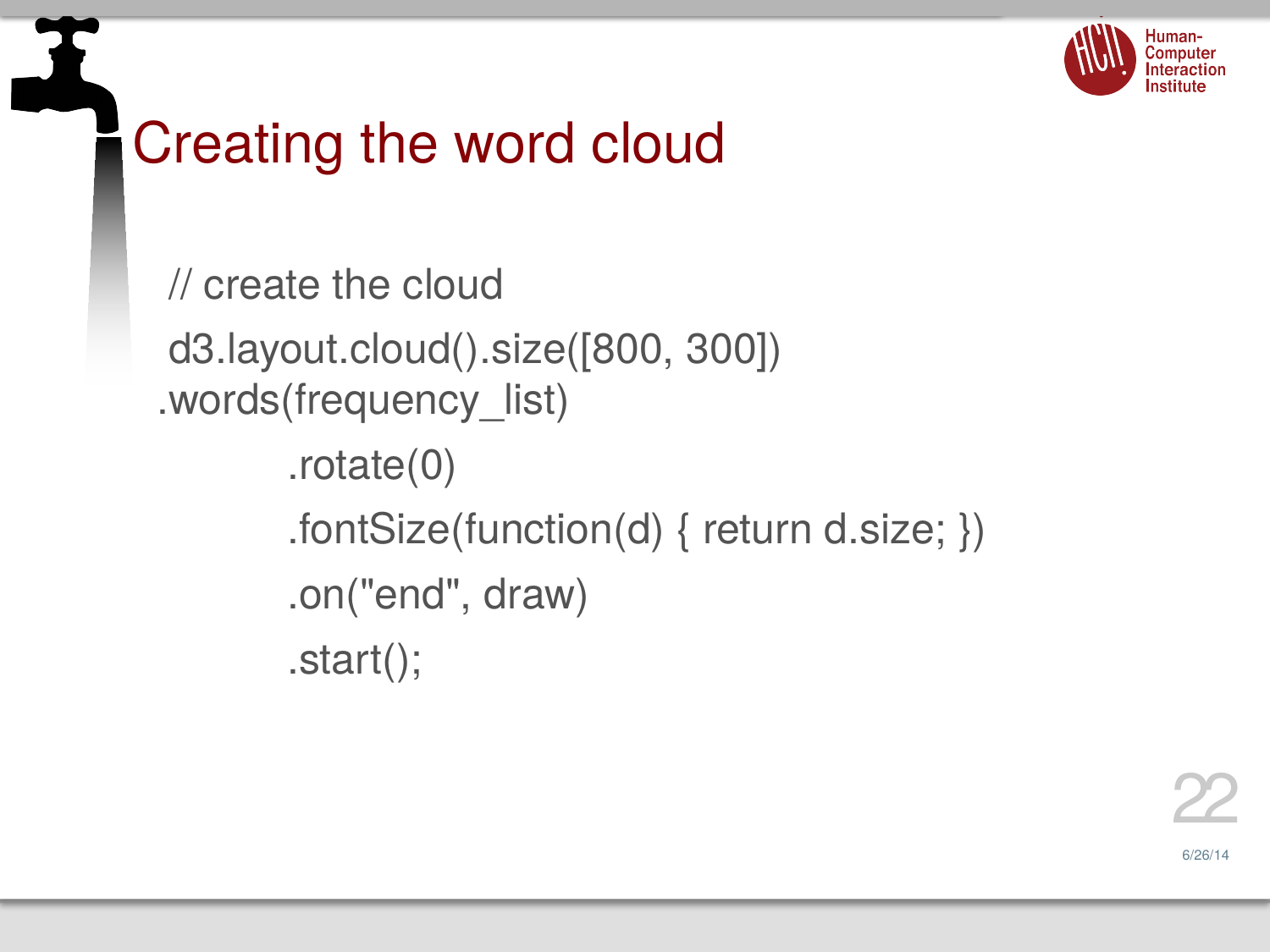

# Creating the word cloud
 // create the cloud
 d3.layout.cloud().size([800, 300]) 		.words(frequency_list)
           .rotate(0)
           .fontSize(function(d) { return d.size; })
           .on("end", draw)
           .start();
22
6/26/14